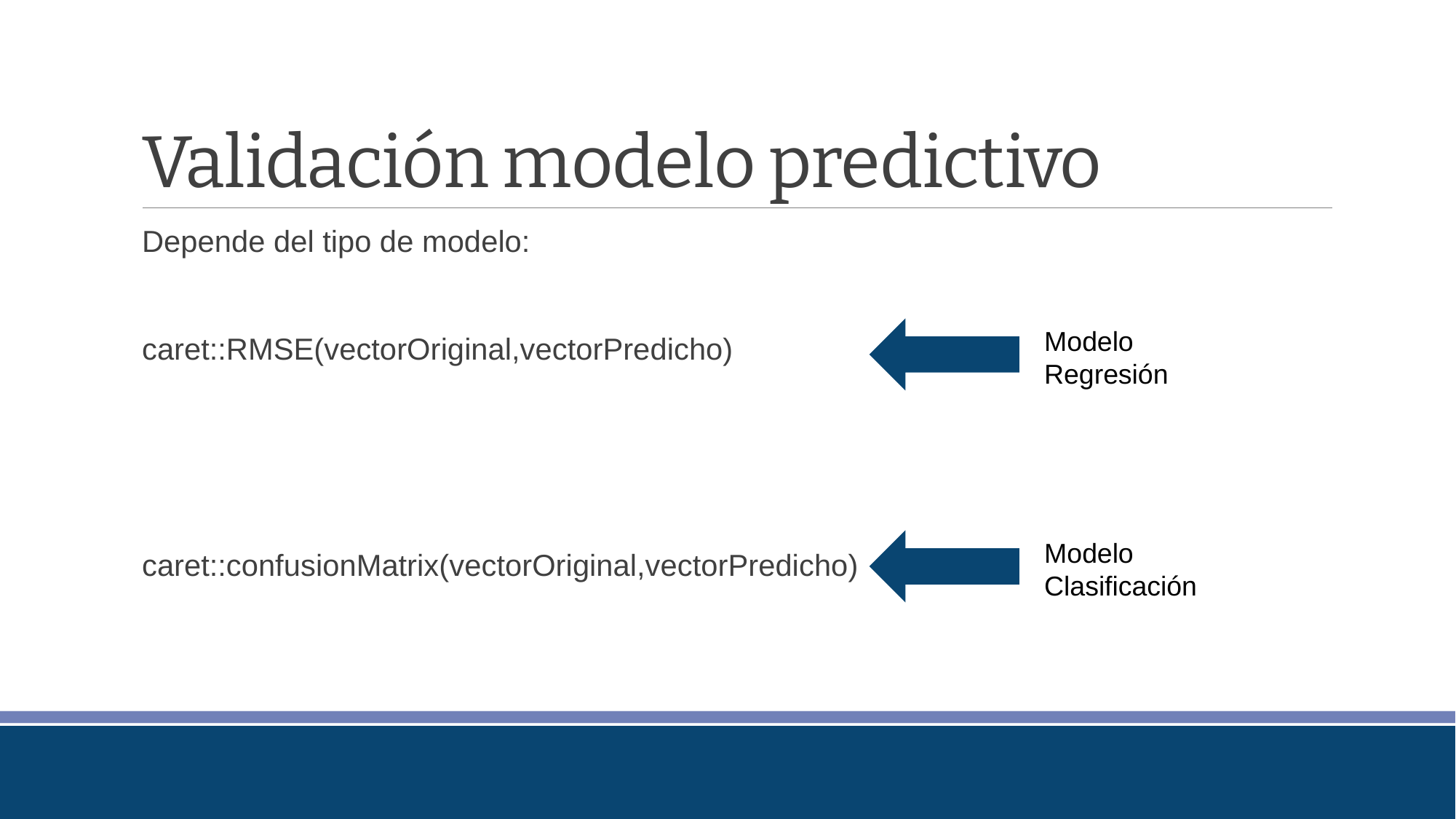

# Validación modelo predictivo
Depende del tipo de modelo:

caret::RMSE(vectorOriginal,vectorPredicho)

caret::confusionMatrix(vectorOriginal,vectorPredicho)

Modelo Regresión

Modelo Clasificación